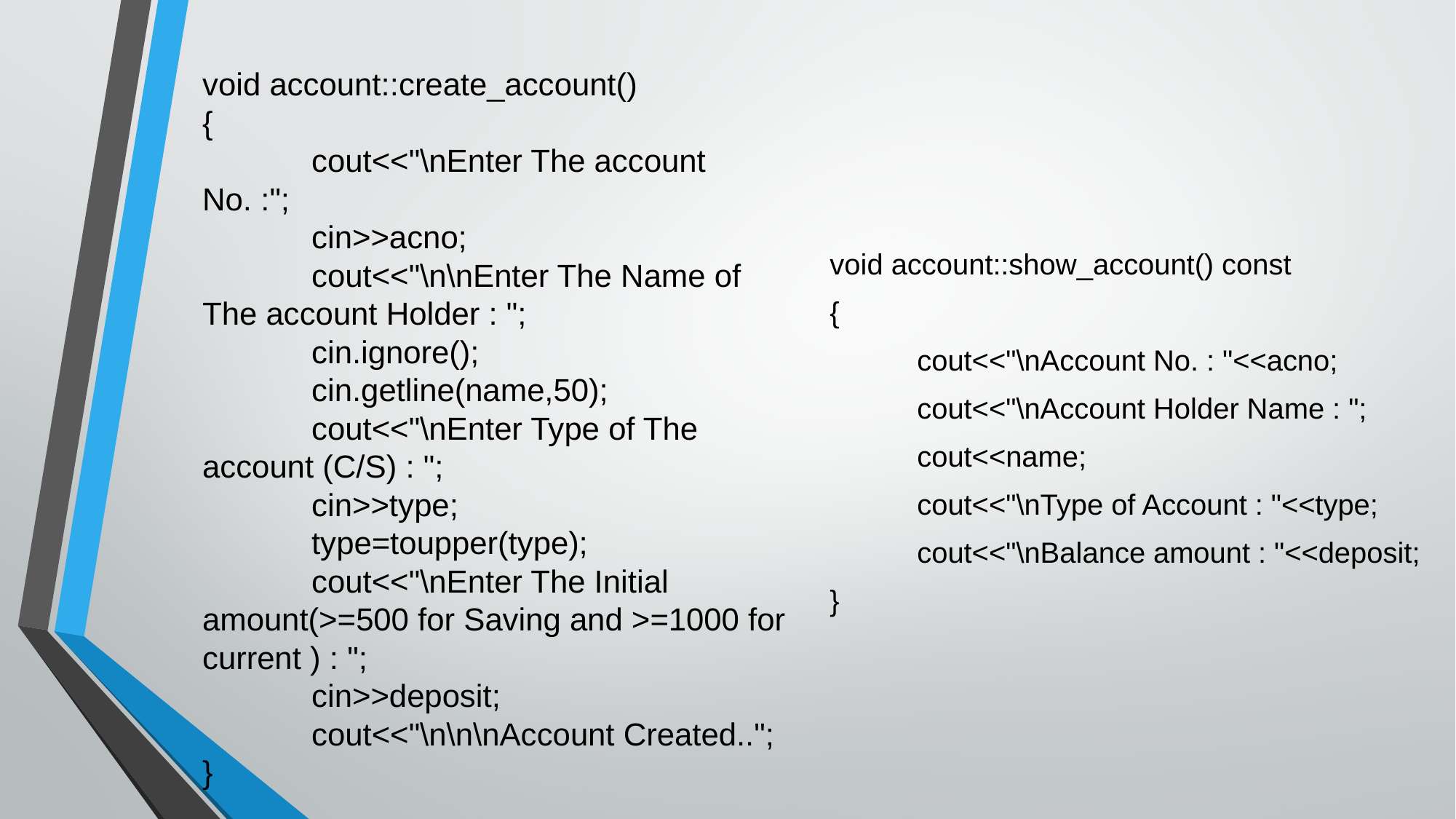

void account::create_account()
{
	cout<<"\nEnter The account No. :";
	cin>>acno;
	cout<<"\n\nEnter The Name of The account Holder : ";
	cin.ignore();
	cin.getline(name,50);
	cout<<"\nEnter Type of The account (C/S) : ";
	cin>>type;
	type=toupper(type);
	cout<<"\nEnter The Initial amount(>=500 for Saving and >=1000 for current ) : ";
	cin>>deposit;
	cout<<"\n\n\nAccount Created..";
}
void account::show_account() const
{
	cout<<"\nAccount No. : "<<acno;
	cout<<"\nAccount Holder Name : ";
	cout<<name;
	cout<<"\nType of Account : "<<type;
	cout<<"\nBalance amount : "<<deposit;
}